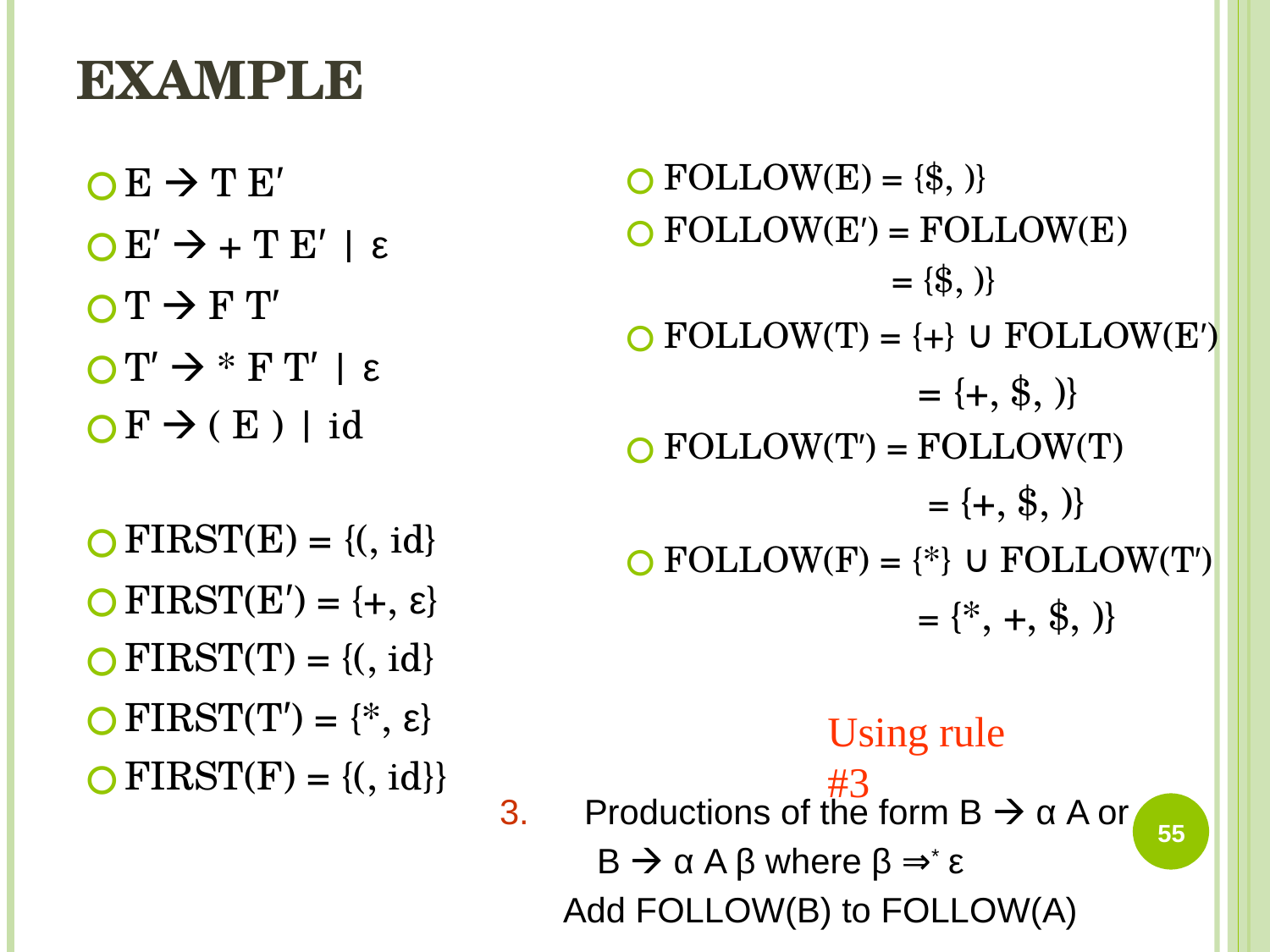

# EXAMPLE
E 🡪 T E′
E′ 🡪 + T E′ | ε
T 🡪 F T′
T′ 🡪 * F T′ | ε
F 🡪 ( E ) | id

FIRST(E) = {(, id}
FIRST(E′) = {+, ε}
FIRST(T) = {(, id}
FIRST(T′) = {*, ε}
FIRST(F) = {(, id}}
FOLLOW(E) = {$, )}
FOLLOW(E′) = FOLLOW(E)
                      = {$, )}
FOLLOW(T) = {+} ∪ FOLLOW(E′)
			= {+, $, )}
FOLLOW(T′) = FOLLOW(T)
			 = {+, $, )}
FOLLOW(F) = {*} ∪ FOLLOW(T′)
			= {*, +, $, )}
Using rule #3
Productions of the form B 🡪 α A or
          B 🡪 α A β where β ⇒* ε
Add FOLLOW(B) to FOLLOW(A)
55